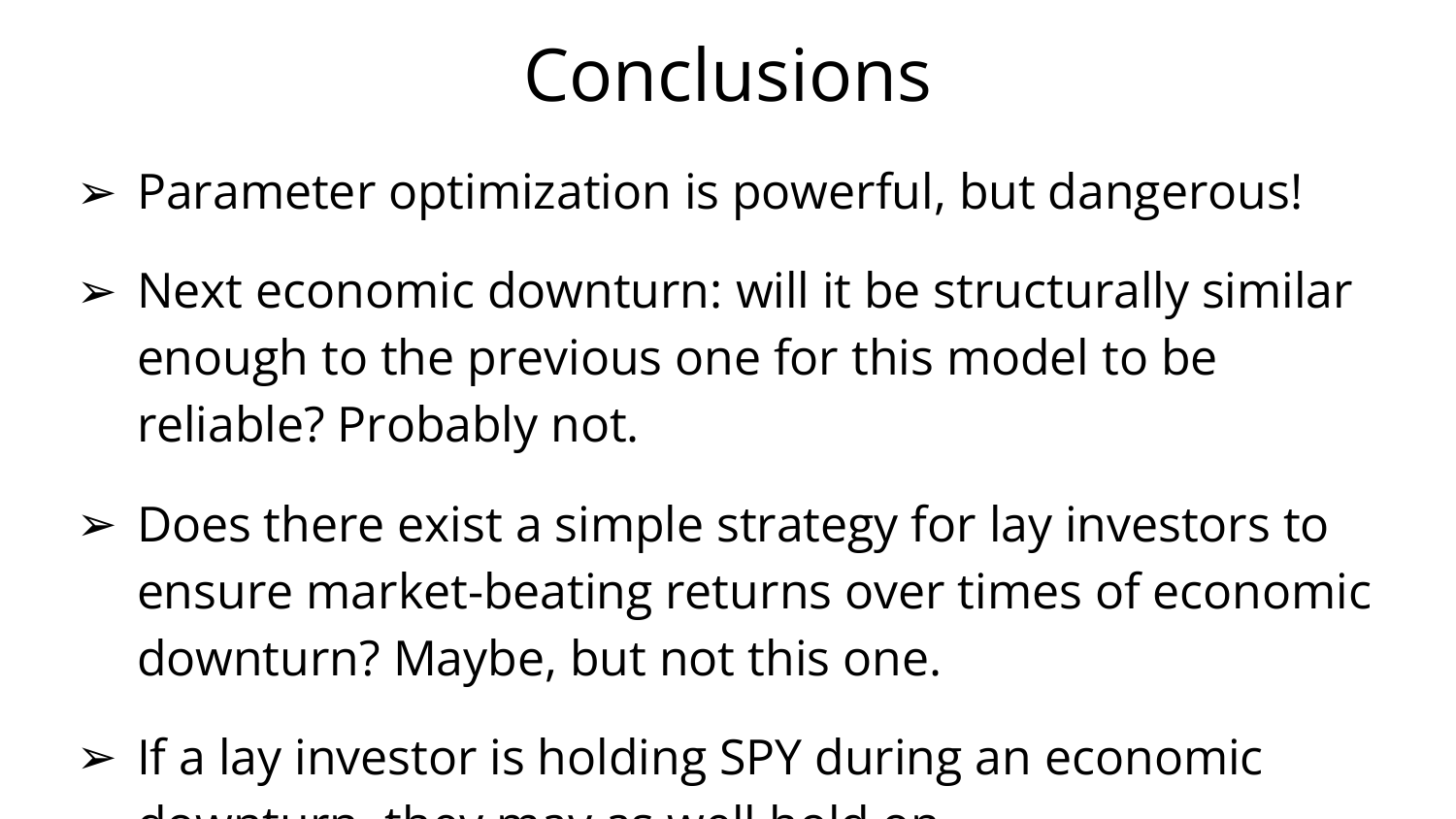

# Conclusions
Parameter optimization is powerful, but dangerous!
Next economic downturn: will it be structurally similar enough to the previous one for this model to be reliable? Probably not.
Does there exist a simple strategy for lay investors to ensure market-beating returns over times of economic downturn? Maybe, but not this one.
If a lay investor is holding SPY during an economic downturn, they may as well hold on.